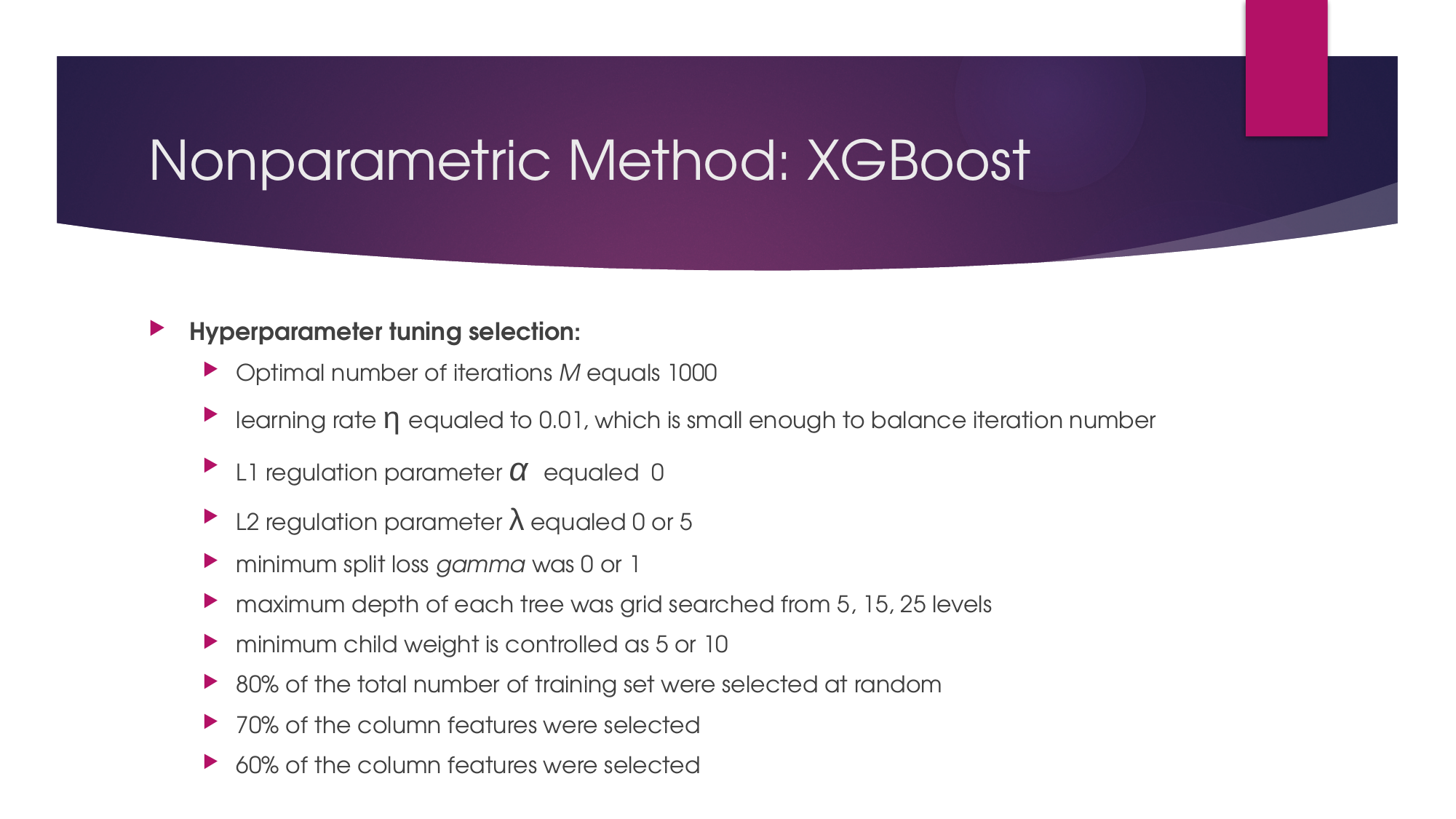

# Nonparametric Method: XGBoost
Hyperparameter tuning selection:
Optimal number of iterations M equals 1000
learning rate η equaled to 0.01, which is small enough to balance iteration number
L1 regulation parameter α  equaled  0
L2 regulation parameter λ equaled 0 or 5
minimum split loss gamma was 0 or 1
maximum depth of each tree was grid searched from 5, 15, 25 levels
minimum child weight is controlled as 5 or 10
80% of the total number of training set were selected at random
70% of the column features were selected
60% of the column features were selected